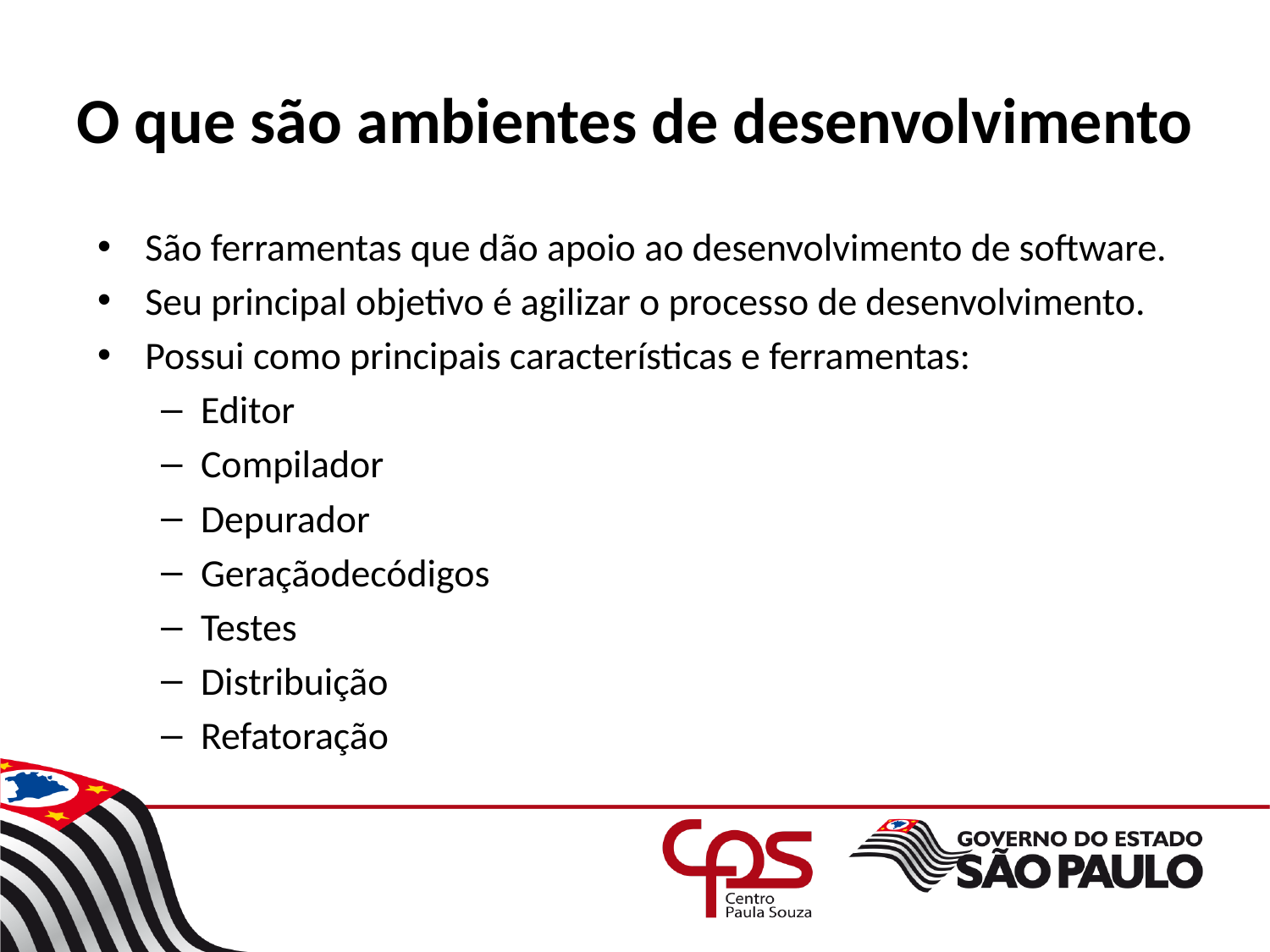

# O que são ambientes de desenvolvimento
São ferramentas que dão apoio ao desenvolvimento de software.
Seu principal objetivo é agilizar o processo de desenvolvimento.
Possui como principais características e ferramentas:
Editor
Compilador
Depurador
Geraçãodecódigos
Testes
Distribuição
Refatoração